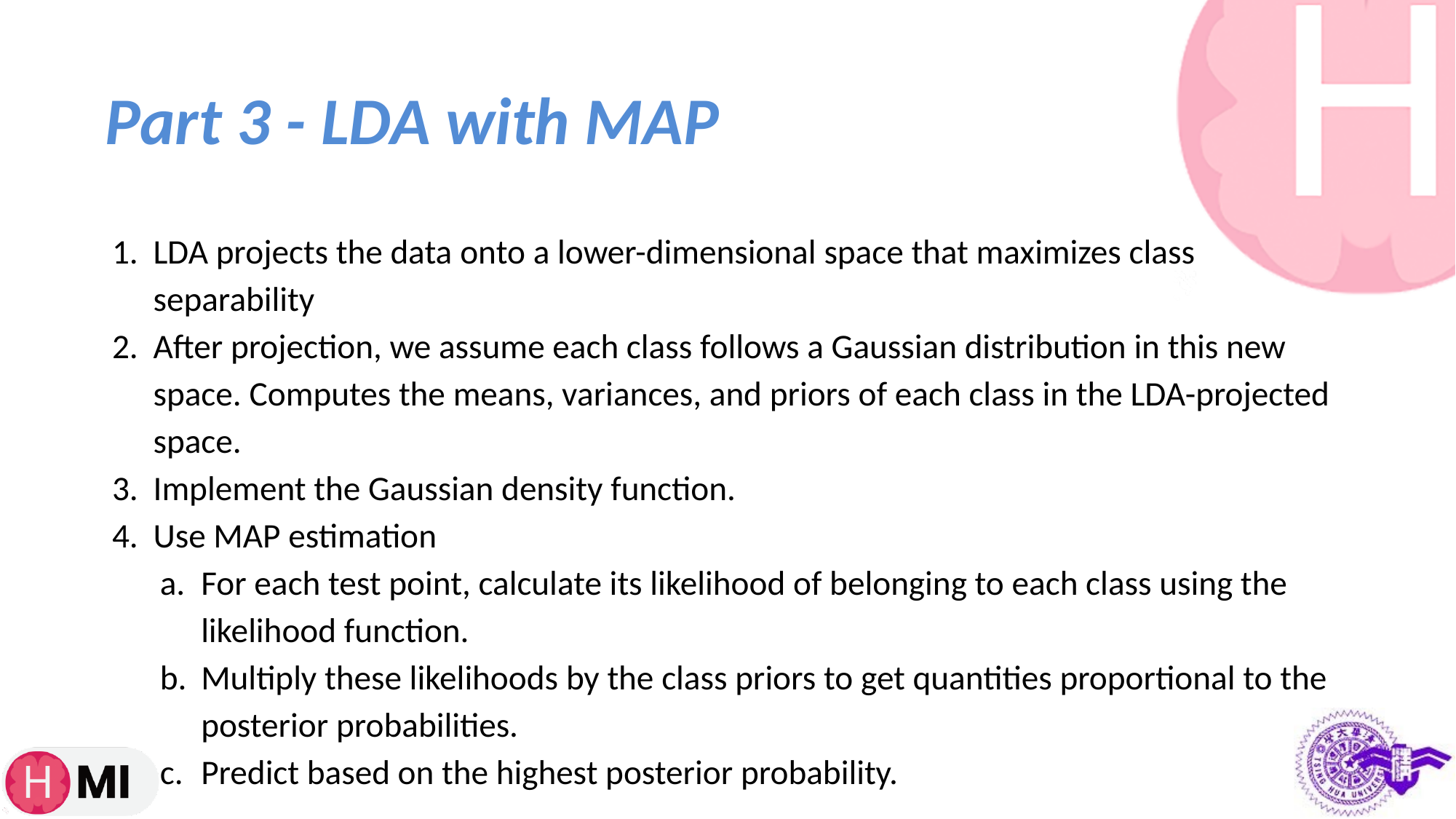

# Part 3 - LDA with MAP
LDA projects the data onto a lower-dimensional space that maximizes class separability
After projection, we assume each class follows a Gaussian distribution in this new space. Computes the means, variances, and priors of each class in the LDA-projected space.
Implement the Gaussian density function.
Use MAP estimation
For each test point, calculate its likelihood of belonging to each class using the likelihood function.
Multiply these likelihoods by the class priors to get quantities proportional to the posterior probabilities.
Predict based on the highest posterior probability.